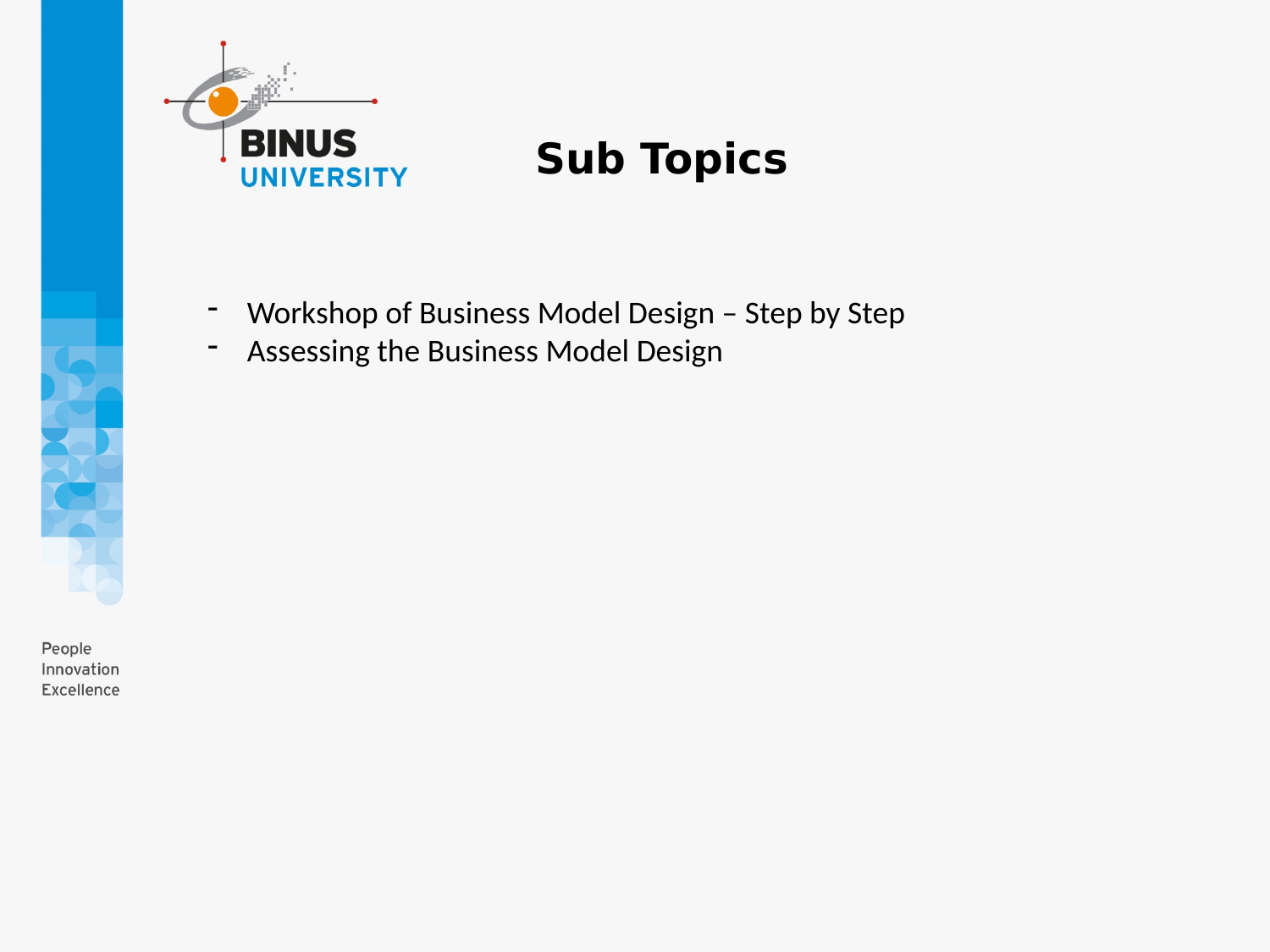

Sub Topics
Workshop of Business Model Design – Step by Step
Assessing the Business Model Design